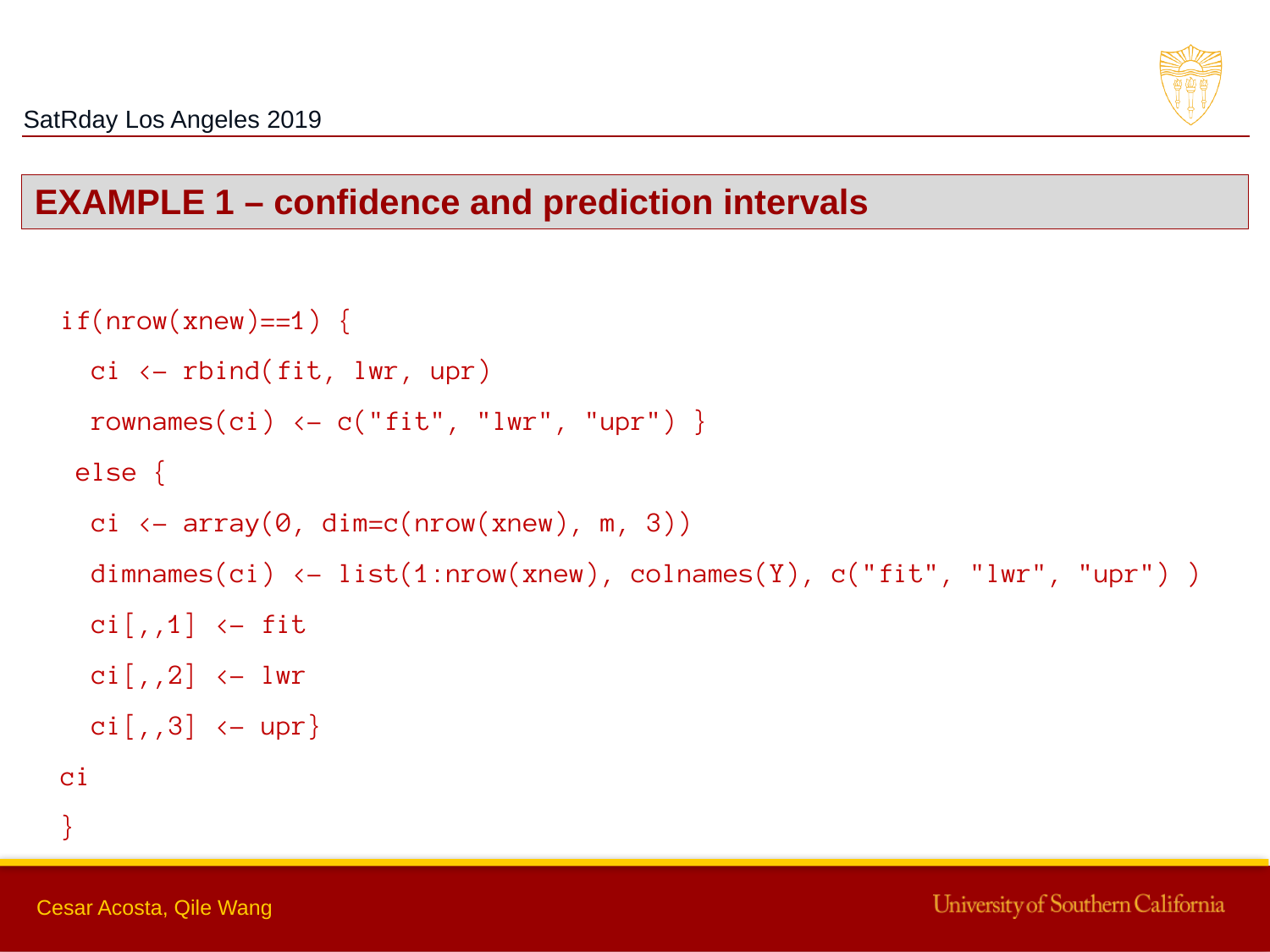

EXAMPLE 1 – confidence and prediction intervals

if(nrow(xnew)==1) {
  ci <- rbind(fit, lwr, upr)
  rownames(ci) <- c("fit", "lwr", "upr") }
 else {
  ci <- array(0, dim=c(nrow(xnew), m, 3))
  dimnames(ci) <- list(1:nrow(xnew), colnames(Y), c("fit", "lwr", "upr") )
  ci[,,1] <- fit
  ci[,,2] <- lwr
  ci[,,3] <- upr}
ci
}